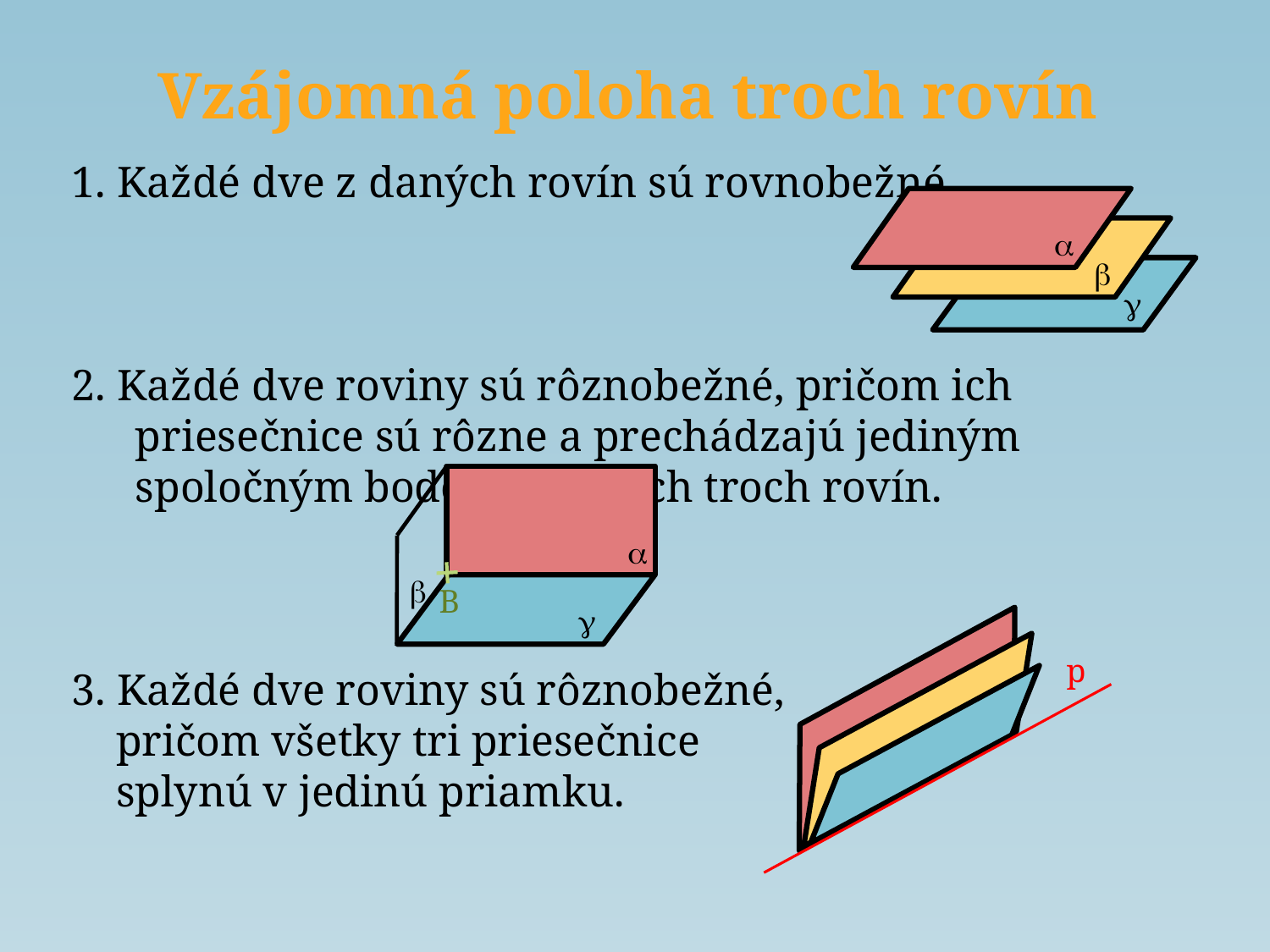

Vzájomná poloha troch rovín
1. Každé dve z daných rovín sú rovnobežné.

2. Každé dve roviny sú rôznobežné, pričom ich priesečnice sú rôzne a prechádzajú jediným spoločným bodom všetkých troch rovín.

3. Každé dve roviny sú rôznobežné,
    pričom všetky tri priesečnice
    splynú v jedinú priamku.

α
β
γ

α
β
γ
B
p